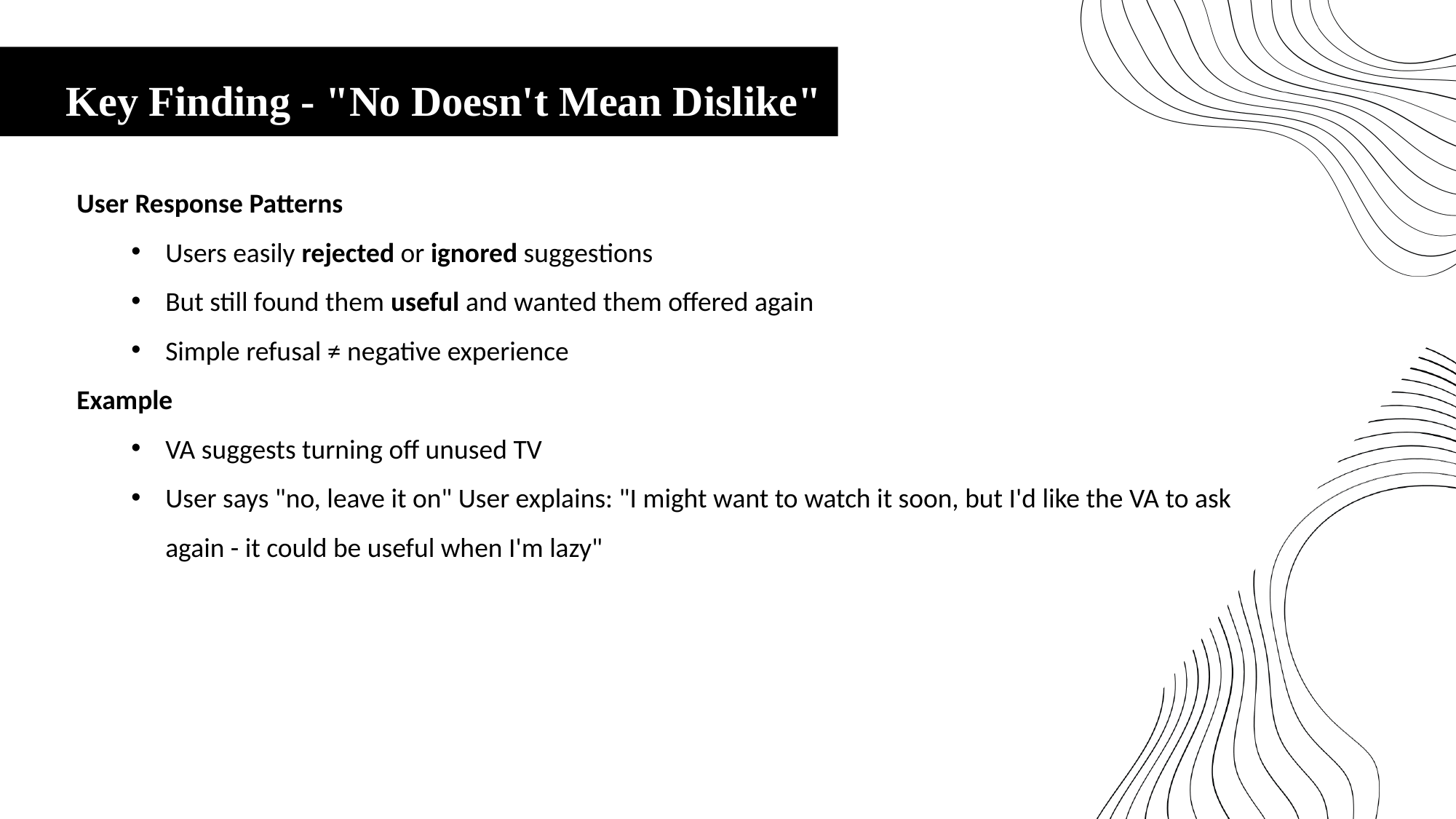

Key Finding - "No Doesn't Mean Dislike"
User Response Patterns
Users easily rejected or ignored suggestions
But still found them useful and wanted them offered again
Simple refusal ≠ negative experience
Example
VA suggests turning off unused TV
User says "no, leave it on" User explains: "I might want to watch it soon, but I'd like the VA to ask again - it could be useful when I'm lazy"